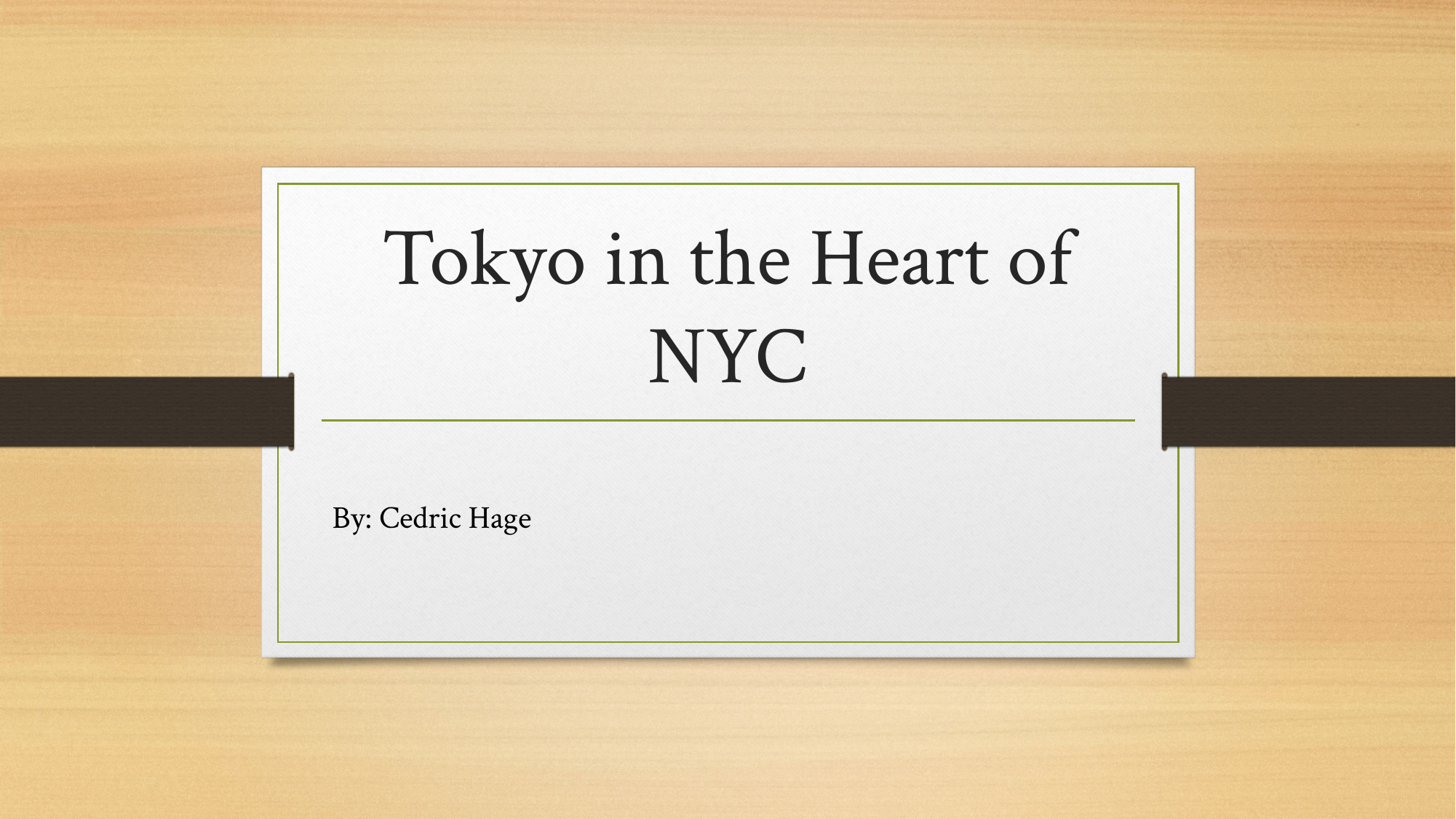

# Tokyo in the Heart of NYC

By: Cedric Hage